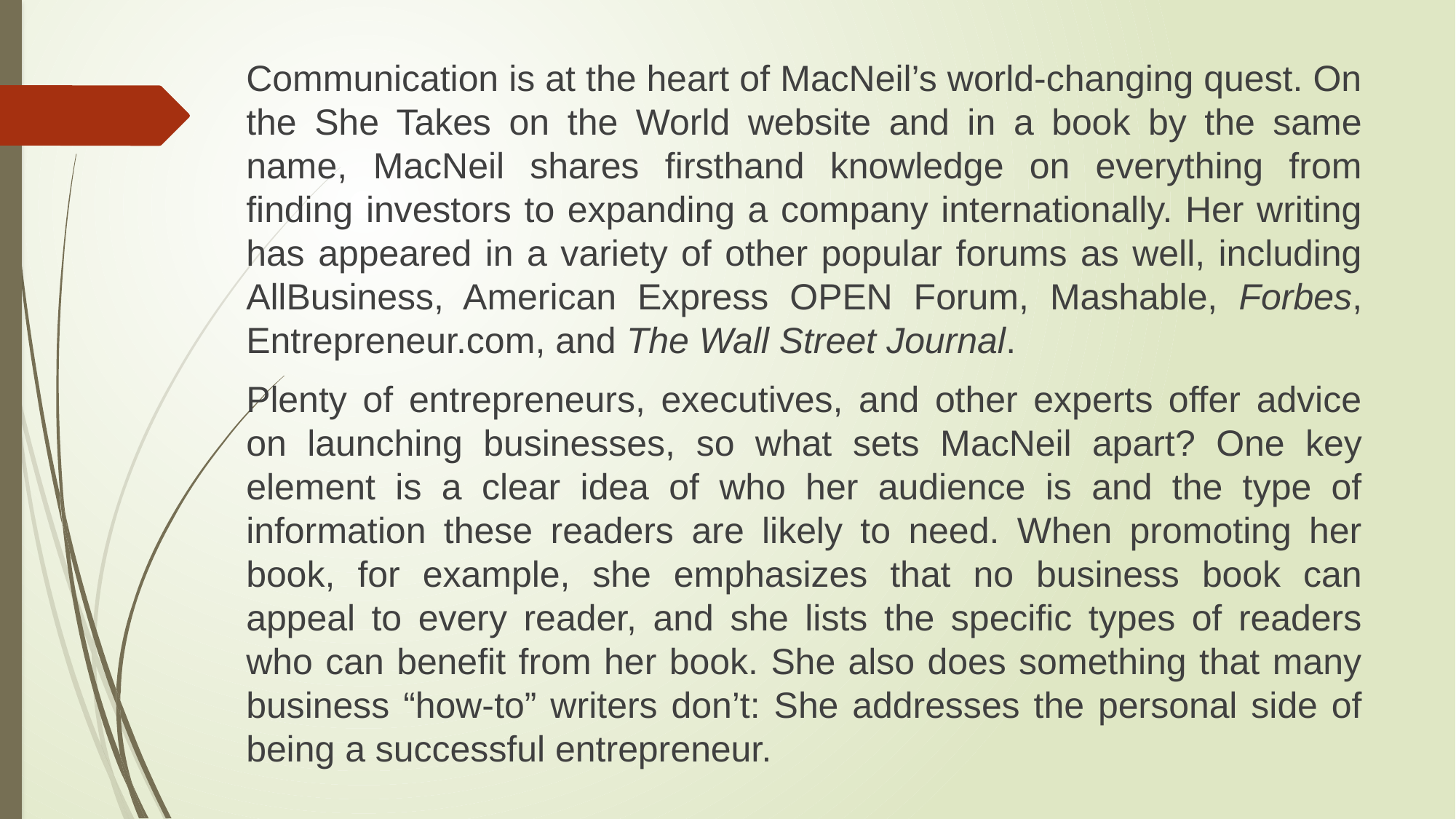

Communication is at the heart of MacNeil’s world-changing quest. On the She Takes on the World website and in a book by the same name, MacNeil shares firsthand knowledge on everything from finding investors to expanding a company internationally. Her writing has appeared in a variety of other popular forums as well, including AllBusiness, American Express OPEN Forum, Mashable, Forbes, Entrepreneur.com, and The Wall Street Journal.
Plenty of entrepreneurs, executives, and other experts offer advice on launching businesses, so what sets MacNeil apart? One key element is a clear idea of who her audience is and the type of information these readers are likely to need. When promoting her book, for example, she emphasizes that no business book can appeal to every reader, and she lists the specific types of readers who can benefit from her book. She also does something that many business “how-to” writers don’t: She addresses the personal side of being a successful entrepreneur.